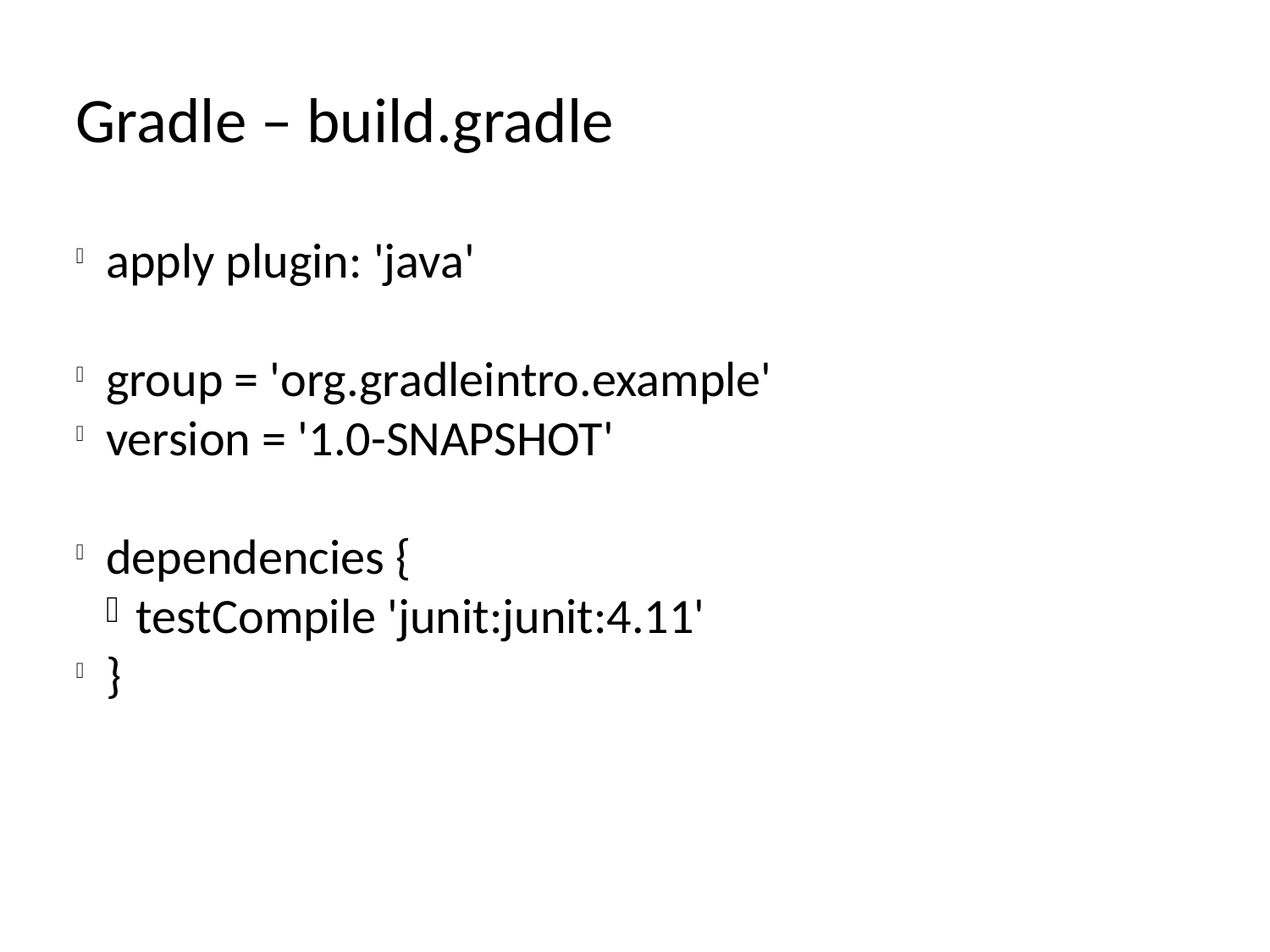

Gradle – build.gradle
apply plugin: 'java'

group = 'org.gradleintro.example'
version = '1.0-SNAPSHOT'

dependencies {
testCompile 'junit:junit:4.11'
}